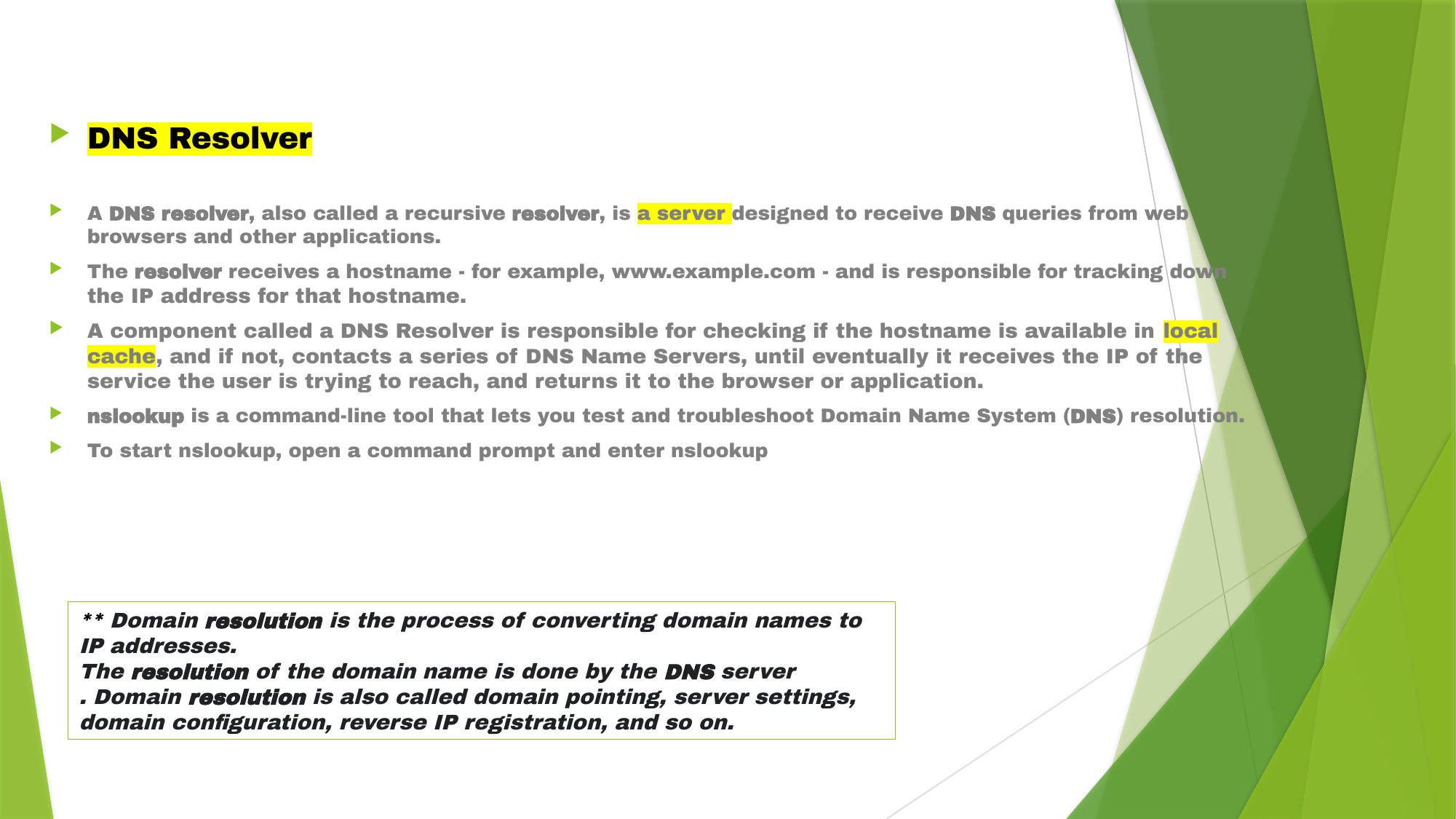

DNS Resolver

A DNS resolver, also called a recursive resolver, is a server designed to receive DNS queries from web browsers and other applications.
The resolver receives a hostname - for example, www.example.com - and is responsible for tracking down the IP address for that hostname.
A component called a DNS Resolver is responsible for checking if the hostname is available in local cache, and if not, contacts a series of DNS Name Servers, until eventually it receives the IP of the service the user is trying to reach, and returns it to the browser or application.
nslookup is a command-line tool that lets you test and troubleshoot Domain Name System (DNS) resolution.
To start nslookup, open a command prompt and enter nslookup
** Domain resolution is the process of converting domain names to IP addresses.
The resolution of the domain name is done by the DNS server
. Domain resolution is also called domain pointing, server settings, domain configuration, reverse IP registration, and so on.